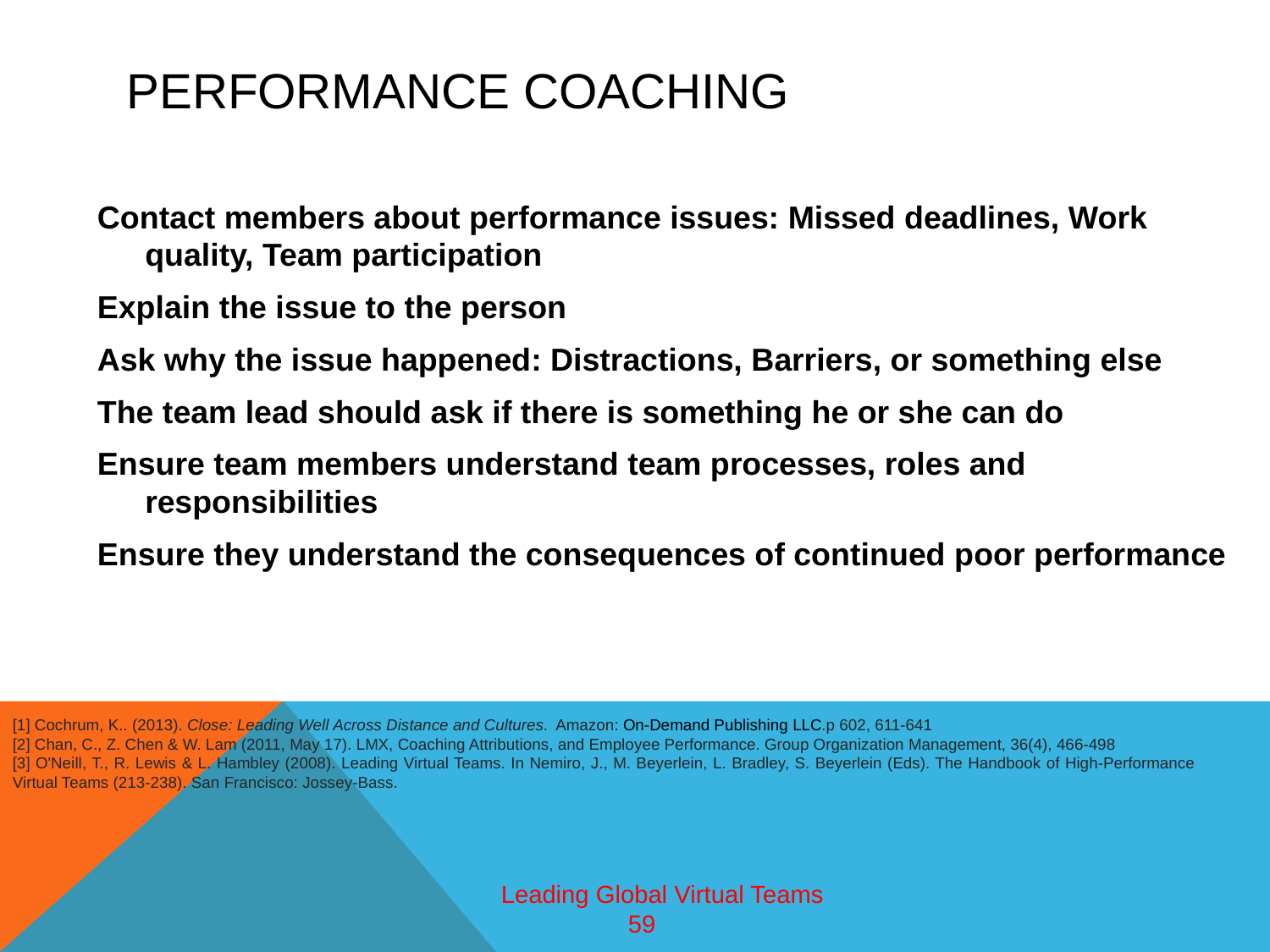

# Performance coaching
Contact members about performance issues: Missed deadlines, Work quality, Team participation
Explain the issue to the person
Ask why the issue happened: Distractions, Barriers, or something else
The team lead should ask if there is something he or she can do
Ensure team members understand team processes, roles and responsibilities
Ensure they understand the consequences of continued poor performance

[1] Cochrum, K.. (2013). Close: Leading Well Across Distance and Cultures.  Amazon: On-Demand Publishing LLC.p 602, 611-641
[2] Chan, C., Z. Chen & W. Lam (2011, May 17). LMX, Coaching Attributions, and Employee Performance. Group Organization Management, 36(4), 466-498
[3] O'Neill, T., R. Lewis & L. Hambley (2008). Leading Virtual Teams. In Nemiro, J., M. Beyerlein, L. Bradley, S. Beyerlein (Eds). The Handbook of High-Performance Virtual Teams (213-238). San Francisco: Jossey-Bass.